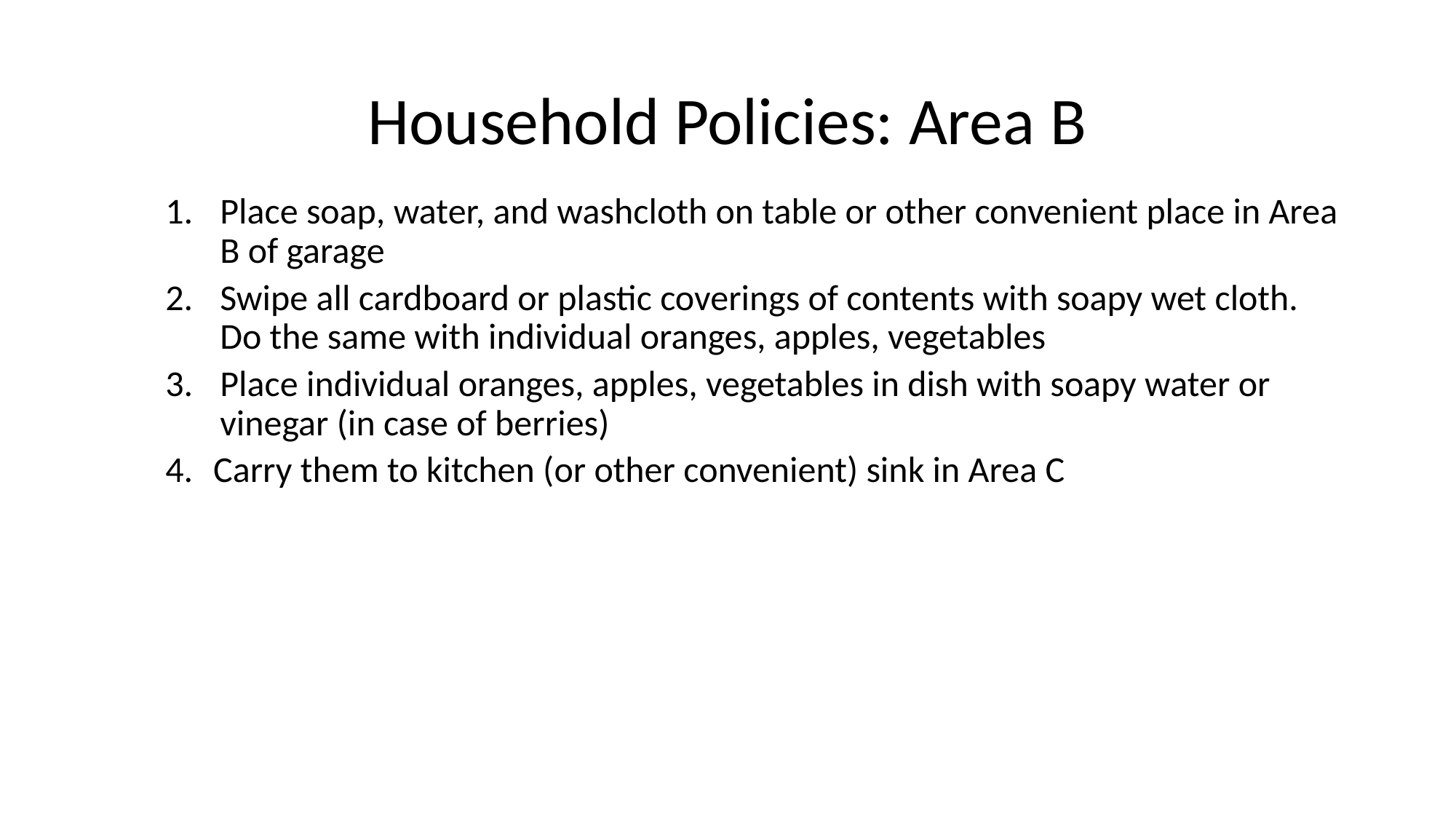

# Household Policies: Area B
Place soap, water, and washcloth on table or other convenient place in Area B of garage
Swipe all cardboard or plastic coverings of contents with soapy wet cloth. Do the same with individual oranges, apples, vegetables
Place individual oranges, apples, vegetables in dish with soapy water or vinegar (in case of berries)
Carry them to kitchen (or other convenient) sink in Area C